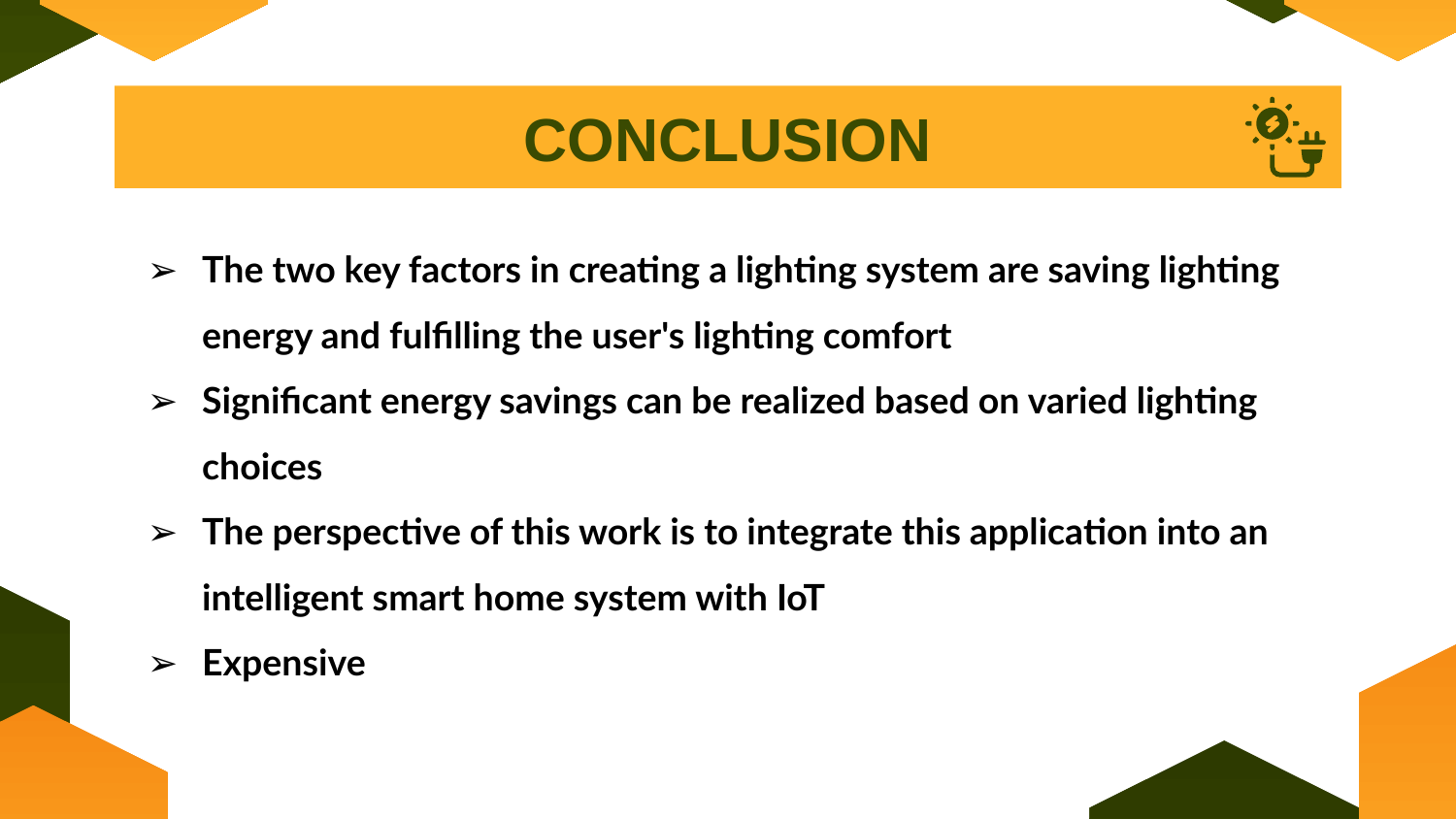

# CONCLUSION

The two key factors in creating a lighting system are saving lighting energy and fulfilling the user's lighting comfort
Significant energy savings can be realized based on varied lighting choices
The perspective of this work is to integrate this application into an intelligent smart home system with IoT
Expensive